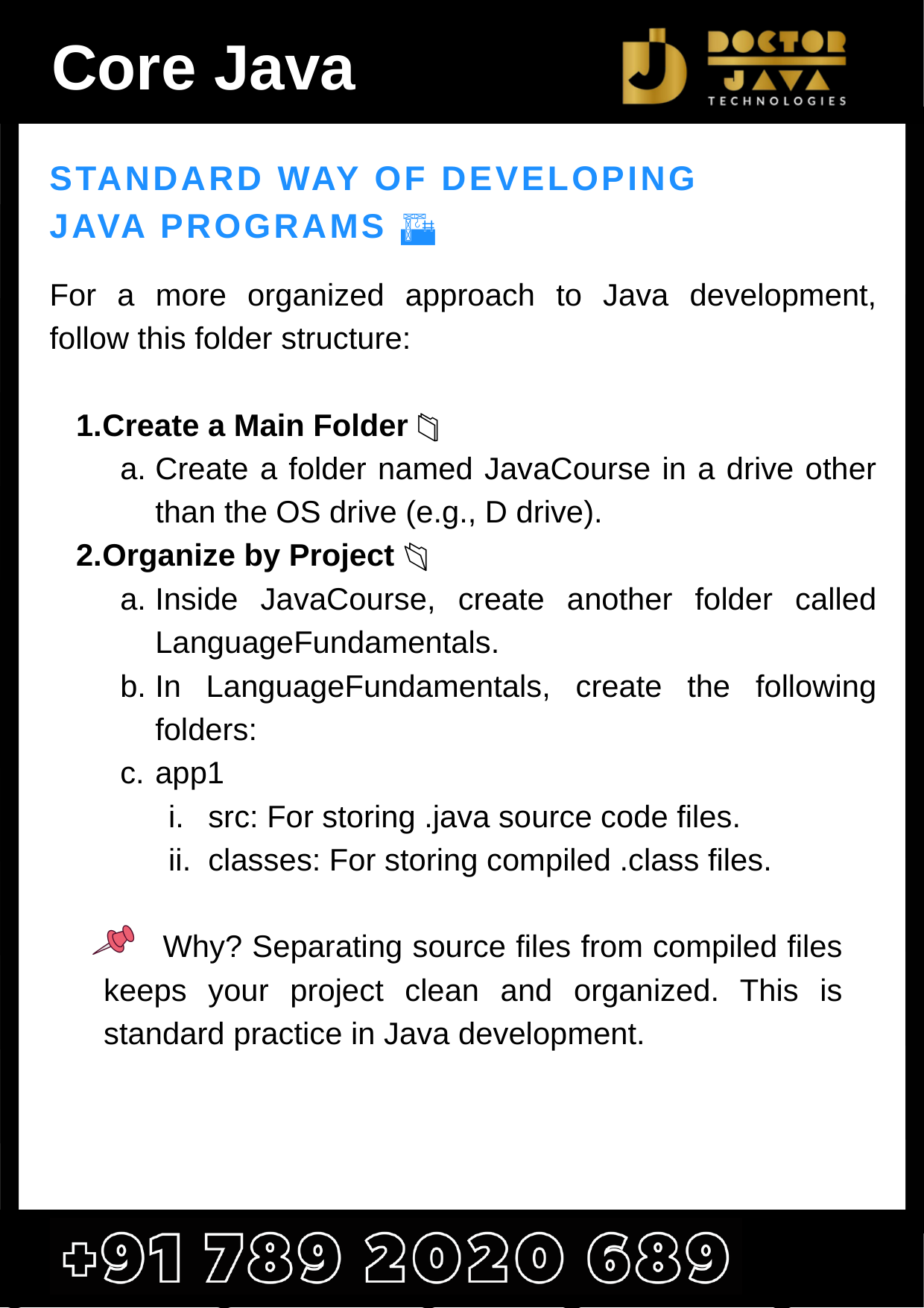

Core Java

STANDARD WAY OF DEVELOPING JAVA PROGRAMS 🏗️
For a more organized approach to Java development, follow this folder structure:

Create a Main Folder 📁
Create a folder named JavaCourse in a drive other than the OS drive (e.g., D drive).
Organize by Project 📂
Inside JavaCourse, create another folder called LanguageFundamentals.
In LanguageFundamentals, create the following folders:
app1
src: For storing .java source code files.
classes: For storing compiled .class files.

      Why? Separating source files from compiled files keeps your project clean and organized. This is standard practice in Java development.